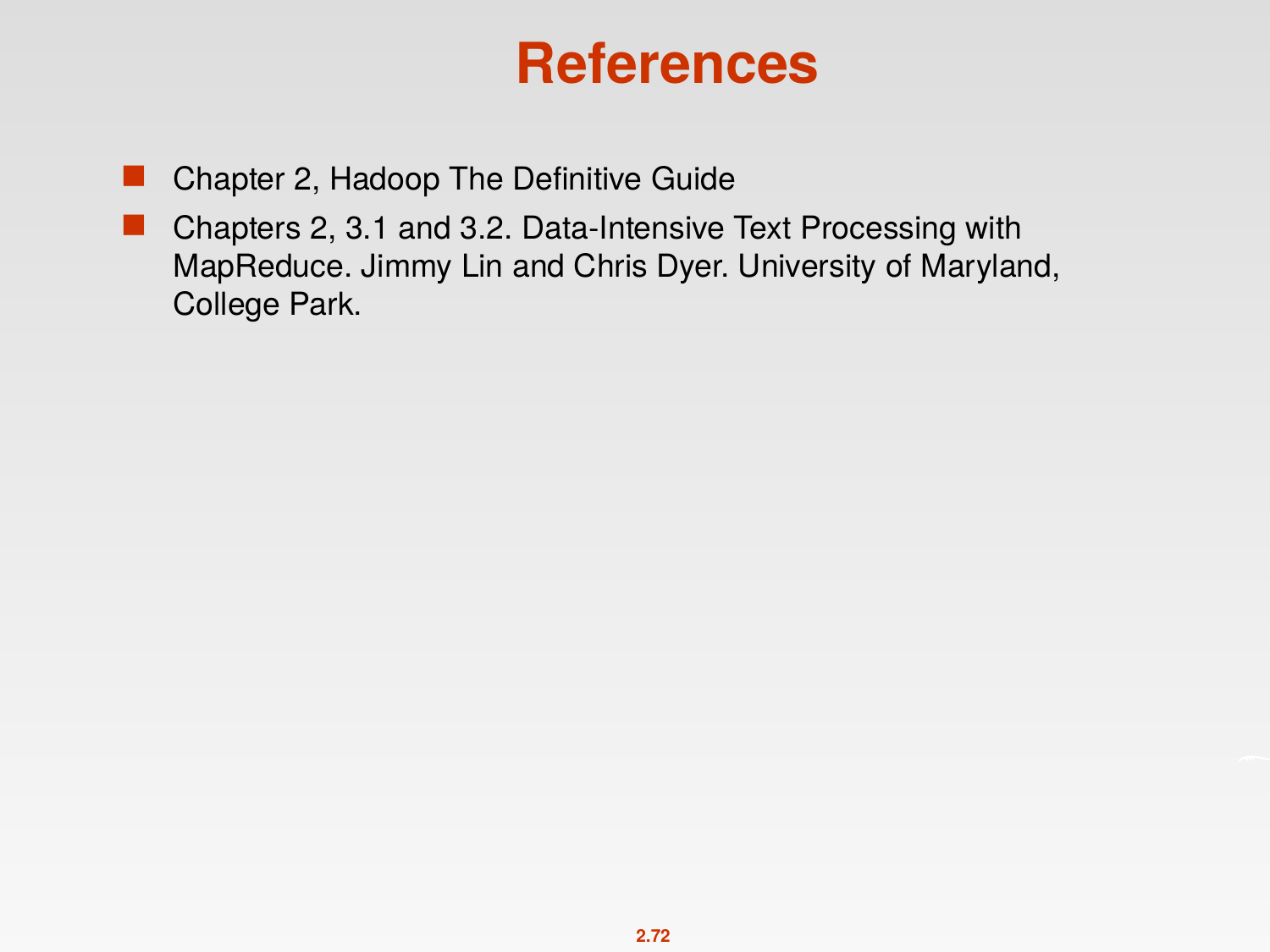

# References
Chapter 2, Hadoop The Definitive Guide
Chapters 2, 3.1 and 3.2. Data-Intensive Text Processing with MapReduce. Jimmy Lin and Chris Dyer. University of Maryland, College Park.